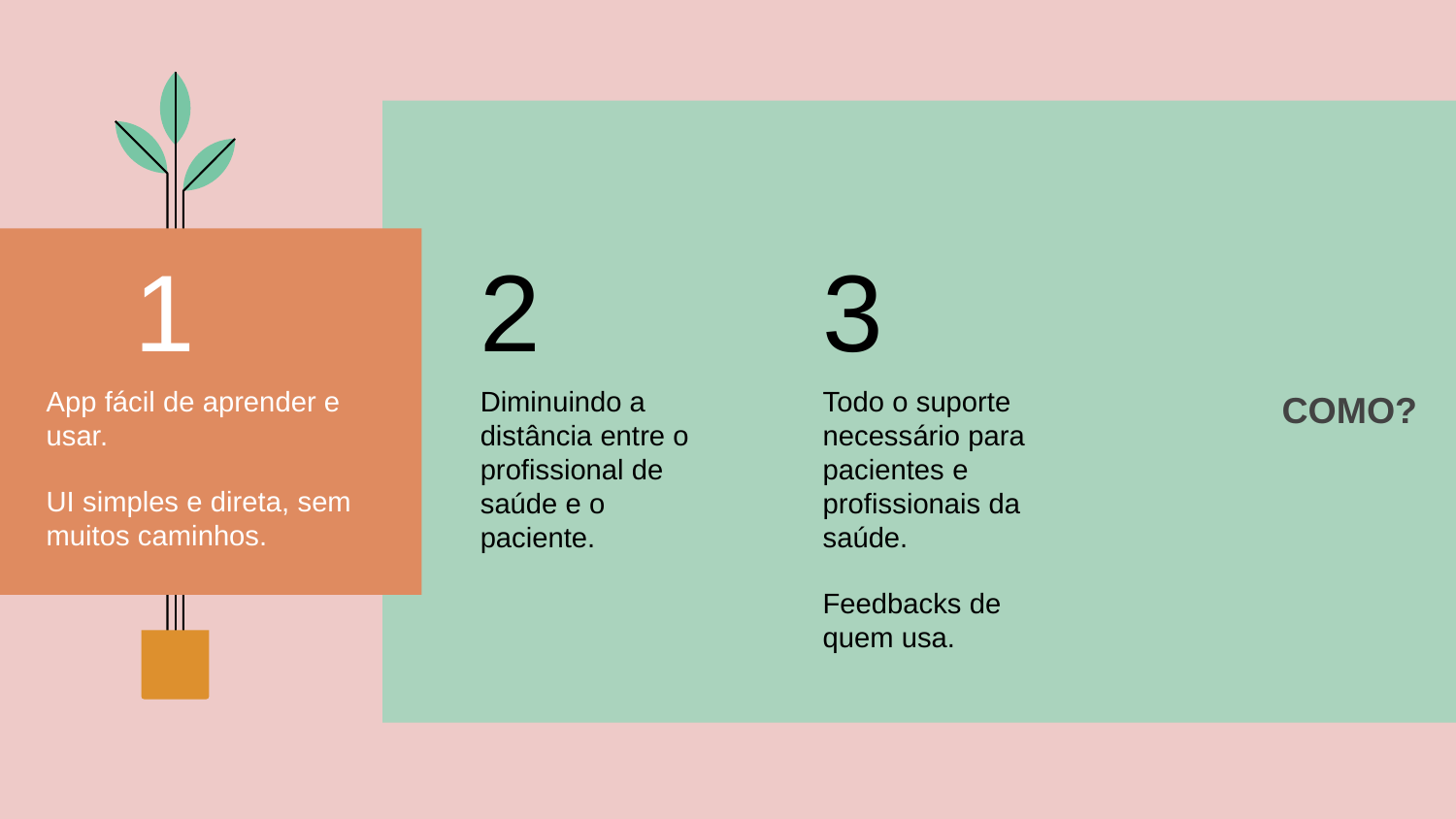

1
2
3
# COMO?
App fácil de aprender e usar.
UI simples e direta, sem muitos caminhos.
Diminuindo a distância entre o profissional de saúde e o paciente.
Todo o suporte necessário para pacientes e profissionais da saúde.
Feedbacks de quem usa.